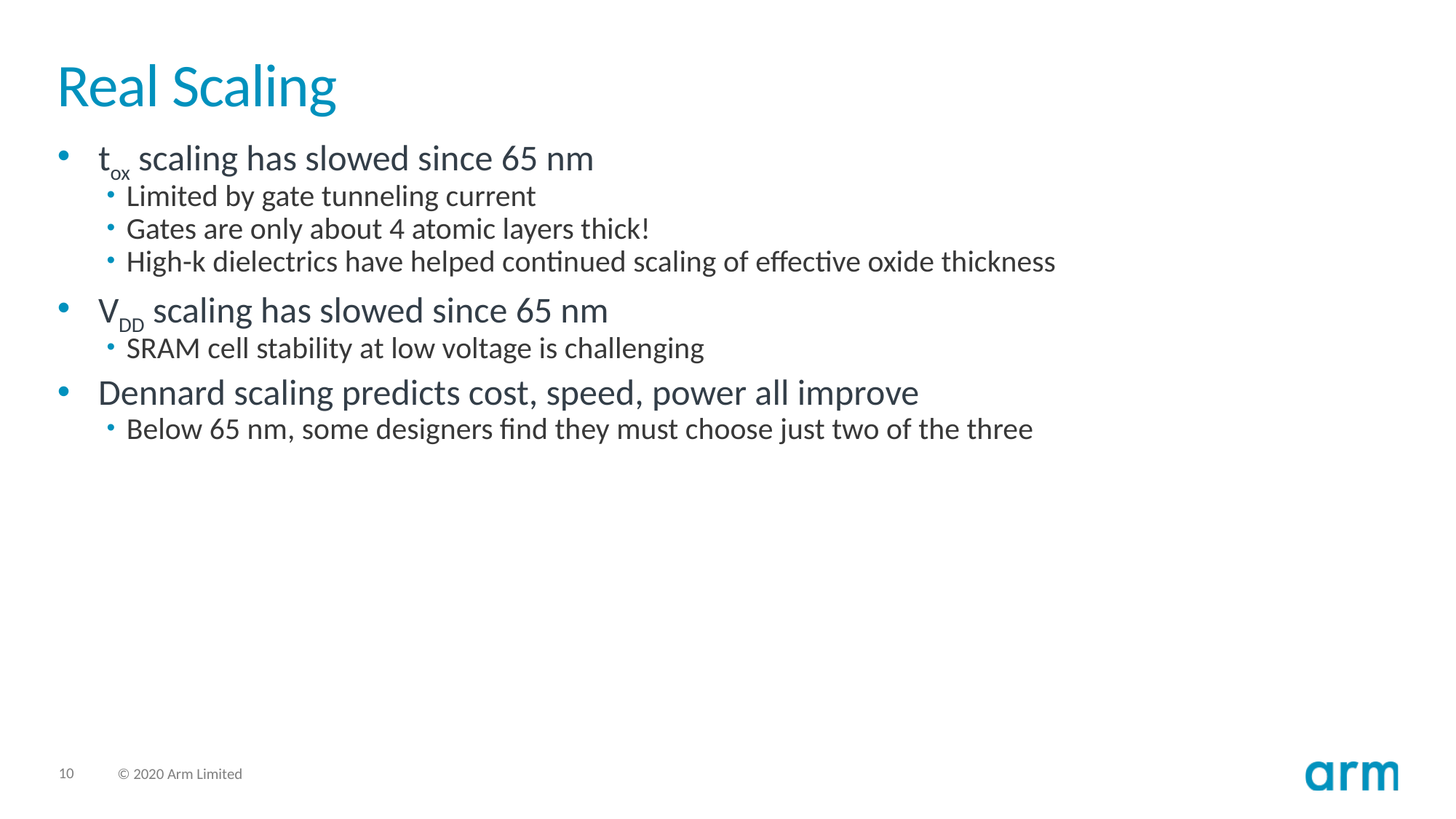

# Real Scaling
tox scaling has slowed since 65 nm
Limited by gate tunneling current
Gates are only about 4 atomic layers thick!
High-k dielectrics have helped continued scaling of effective oxide thickness
VDD scaling has slowed since 65 nm
SRAM cell stability at low voltage is challenging
Dennard scaling predicts cost, speed, power all improve
Below 65 nm, some designers find they must choose just two of the three